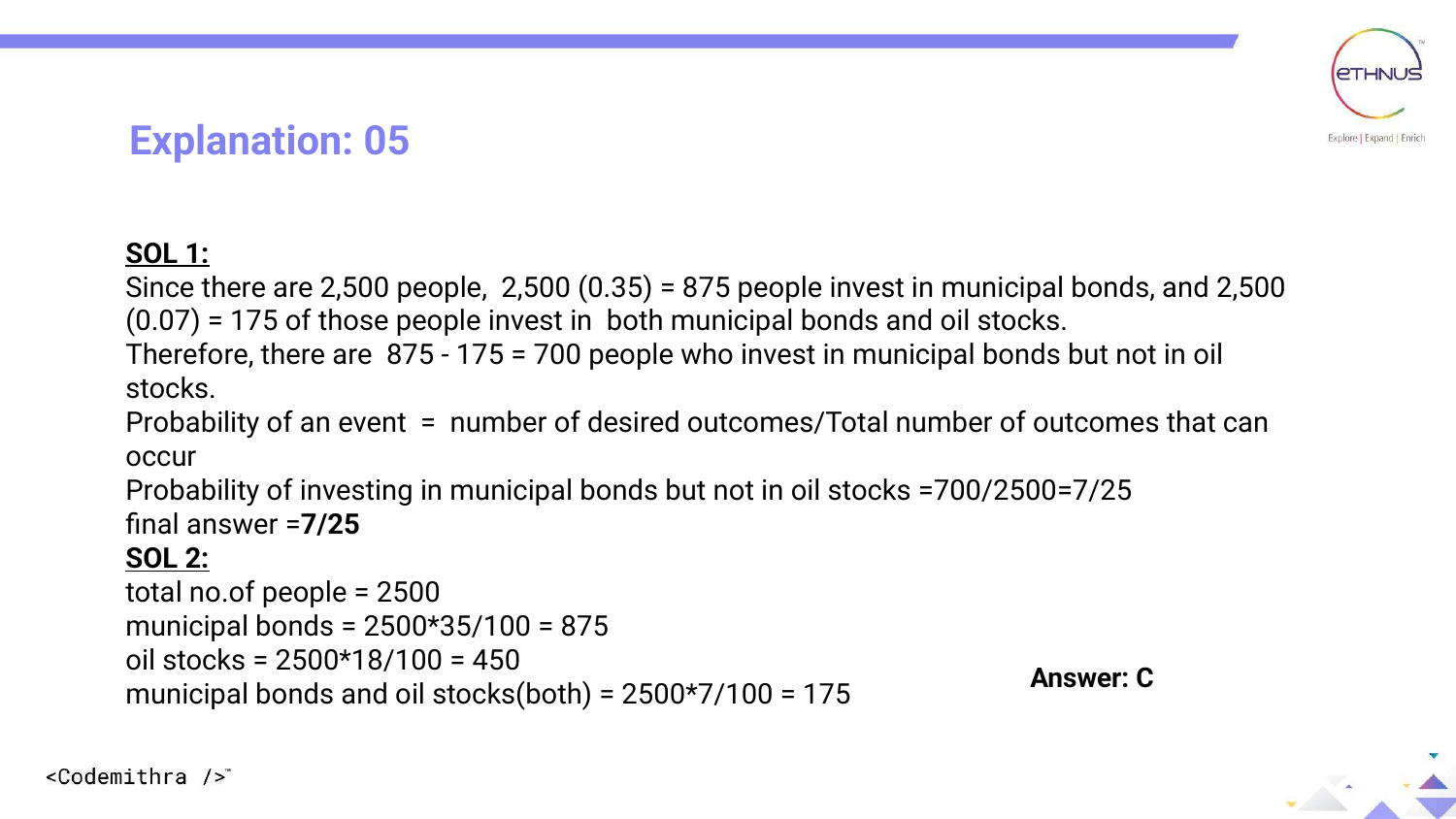

Explanation: 05
SOL 1:
Since there are 2,500 people,  2,500 (0.35) = 875 people invest in municipal bonds, and 2,500 (0.07) = 175 of those people invest in  both municipal bonds and oil stocks.
Therefore, there are  875 - 175 = 700 people who invest in municipal bonds but not in oil stocks.
Probability of an event  =  number of desired outcomes/Total number of outcomes that can occur
Probability of investing in municipal bonds but not in oil stocks =700/2500=7/25
final answer =7/25​
SOL 2:
total no.of people = 2500
municipal bonds = 2500*35/100 = 875
oil stocks = 2500*18/100 = 450
municipal bonds and oil stocks(both) = 2500*7/100 = 175
Answer: C